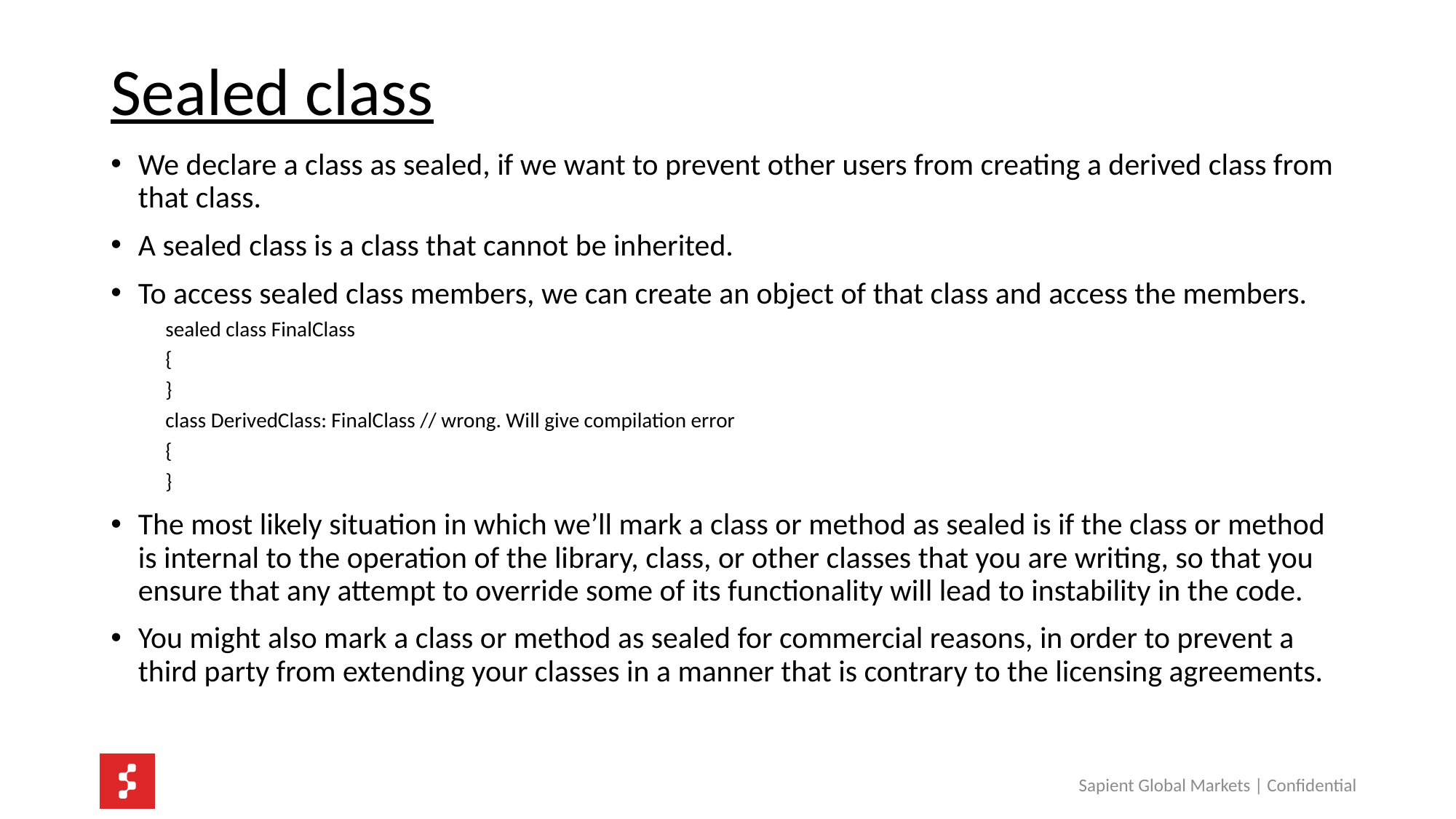

# Sealed class
We declare a class as sealed, if we want to prevent other users from creating a derived class from that class.
A sealed class is a class that cannot be inherited.
To access sealed class members, we can create an object of that class and access the members.
sealed class FinalClass
{
}
class DerivedClass: FinalClass // wrong. Will give compilation error
{
}
The most likely situation in which we’ll mark a class or method as sealed is if the class or method is internal to the operation of the library, class, or other classes that you are writing, so that you ensure that any attempt to override some of its functionality will lead to instability in the code.
You might also mark a class or method as sealed for commercial reasons, in order to prevent a third party from extending your classes in a manner that is contrary to the licensing agreements.

Sapient Global Markets | Confidential